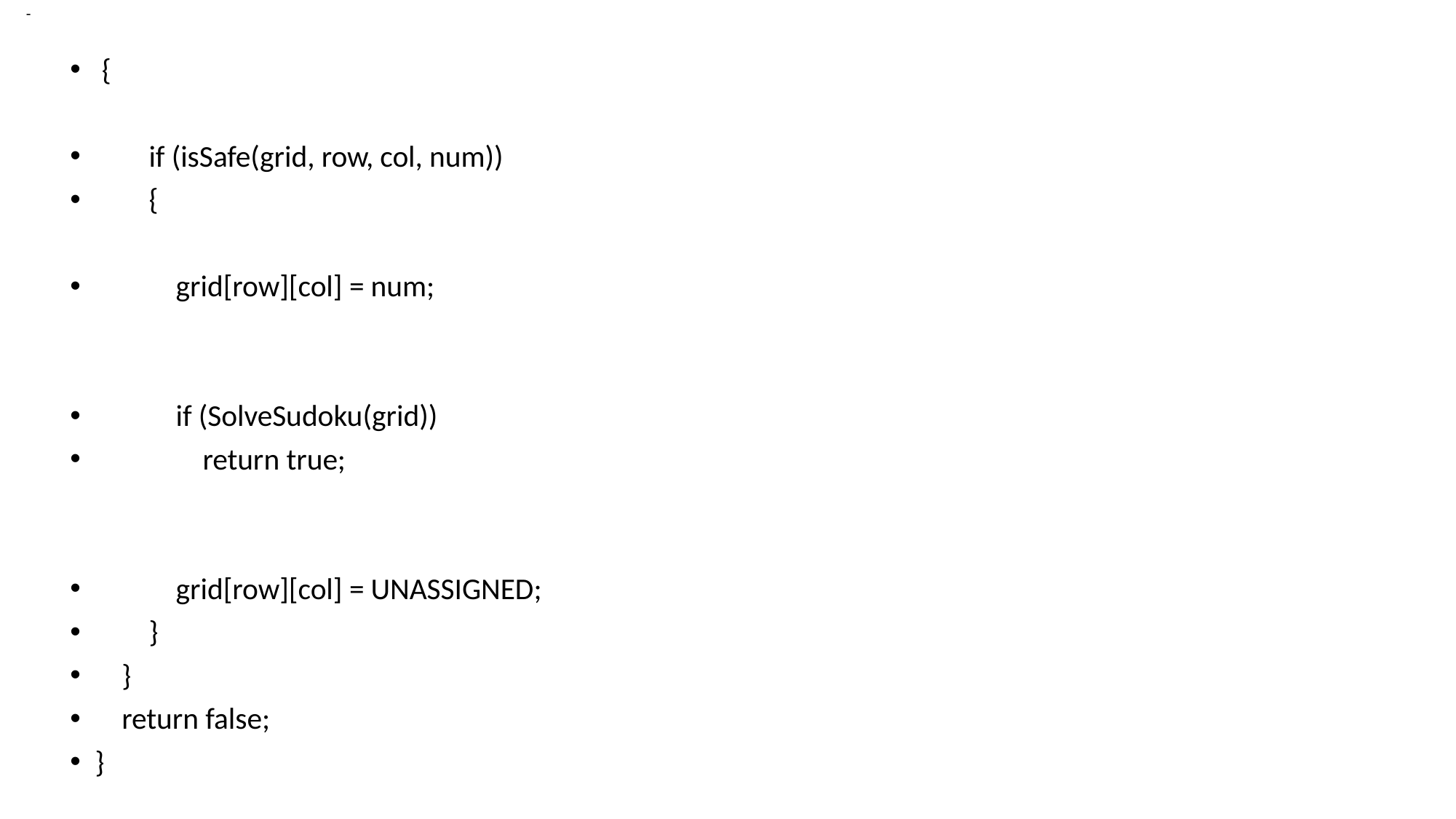

# -
 {

        if (isSafe(grid, row, col, num))
        {

            grid[row][col] = num;

            if (SolveSudoku(grid))
                return true;

            grid[row][col] = UNASSIGNED;
        }
    }
    return false;
}